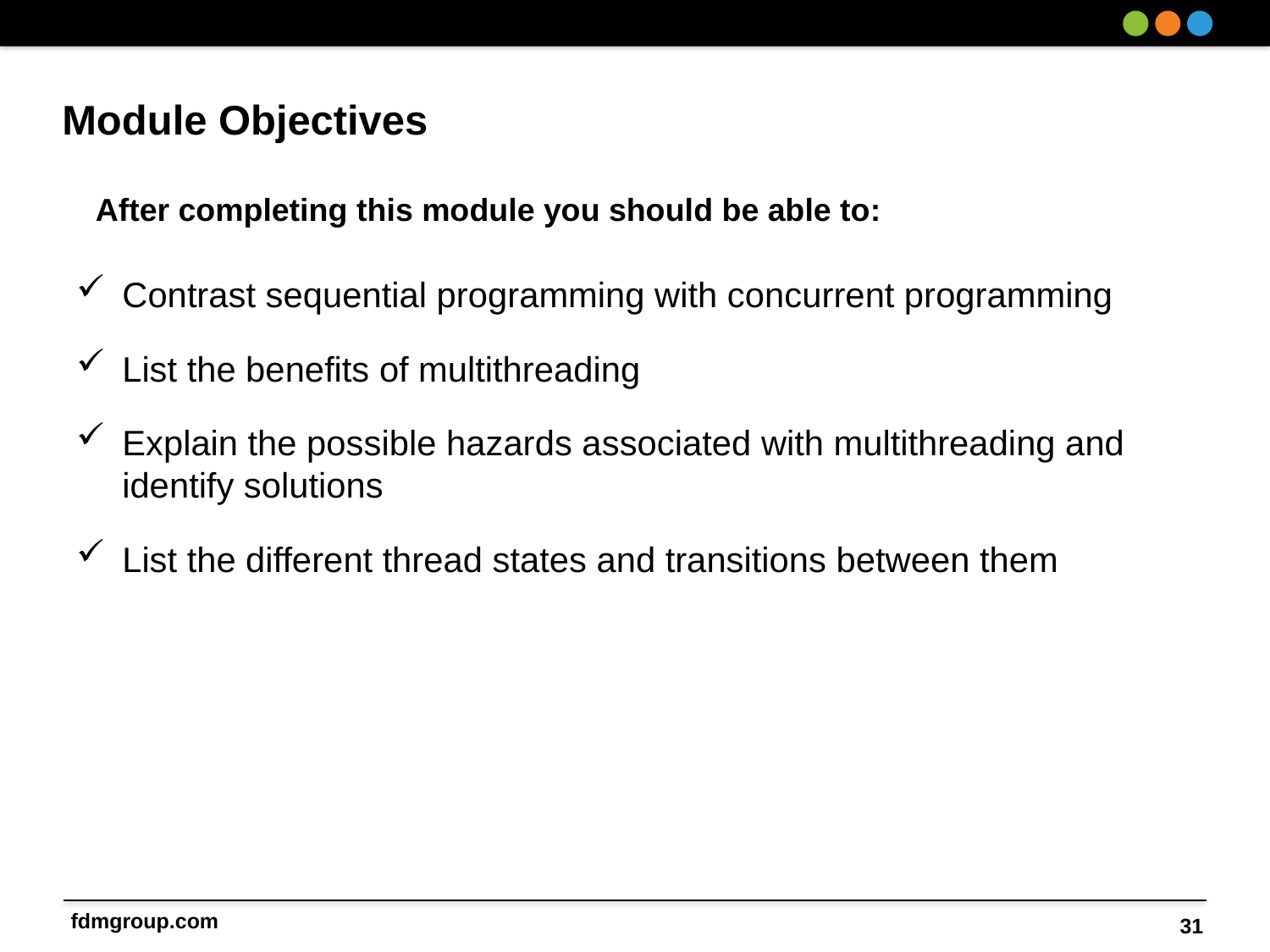

Contrast sequential programming with concurrent programming
List the benefits of multithreading
Explain the possible hazards associated with multithreading and identify solutions
List the different thread states and transitions between them

31